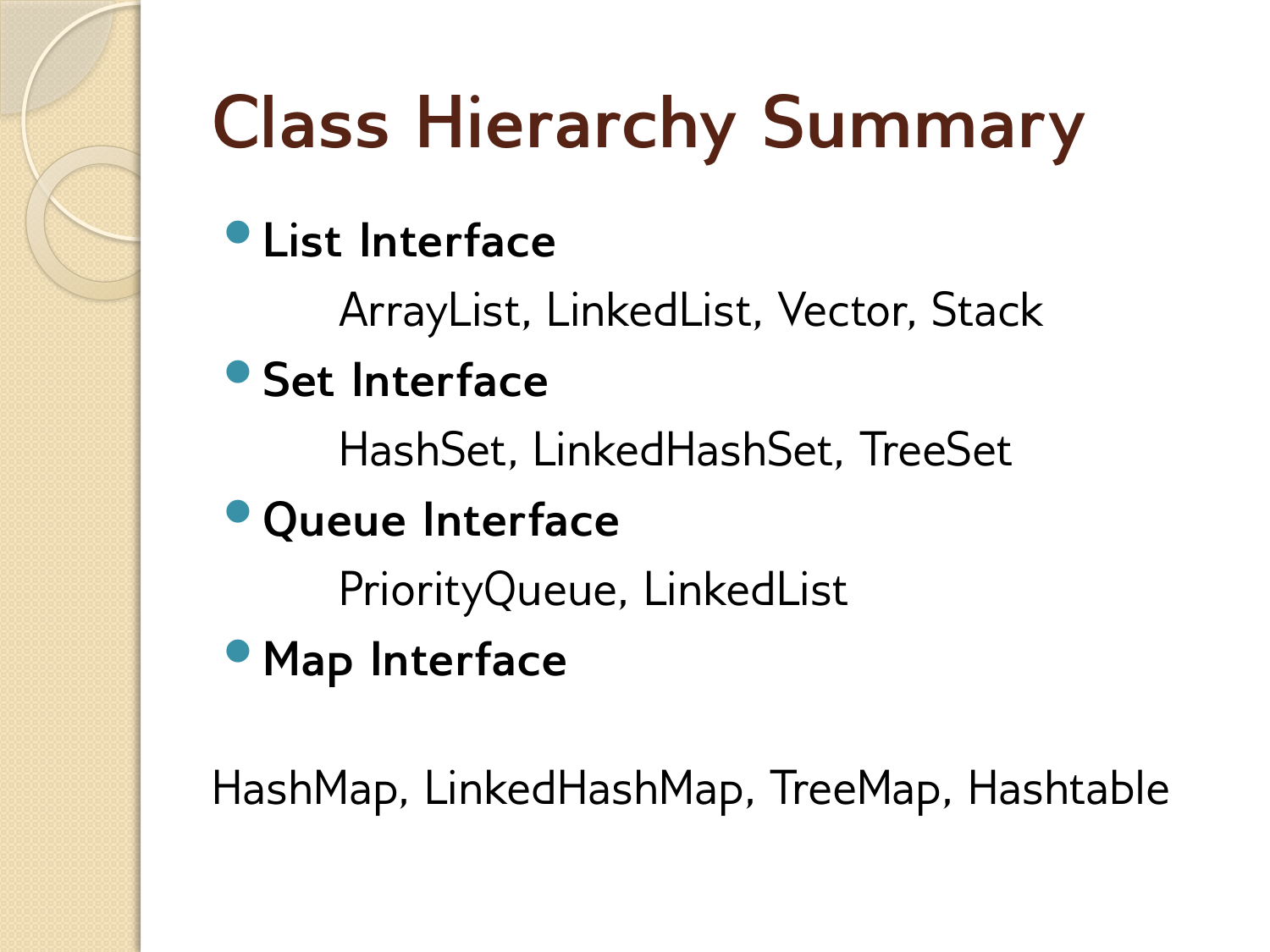

# Class Hierarchy Summary
List Interface
	ArrayList, LinkedList, Vector, Stack
Set Interface
	HashSet, LinkedHashSet, TreeSet
Queue Interface
	PriorityQueue, LinkedList
Map Interface
	HashMap, LinkedHashMap, TreeMap, Hashtable